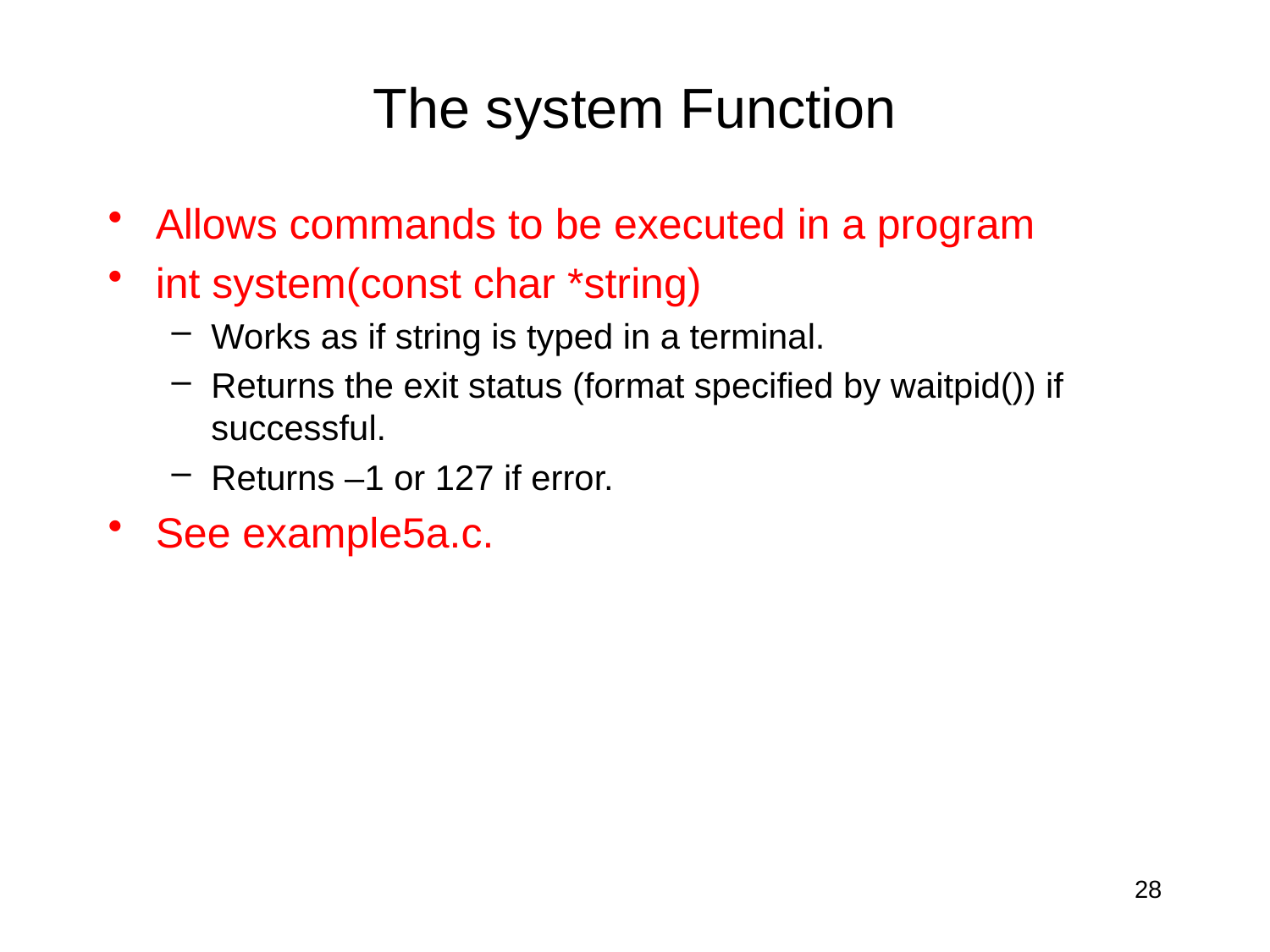

# The system Function
Allows commands to be executed in a program
int system(const char *string)
Works as if string is typed in a terminal.
Returns the exit status (format specified by waitpid()) if  successful.
Returns –1 or 127 if error.
See example5a.c.

28